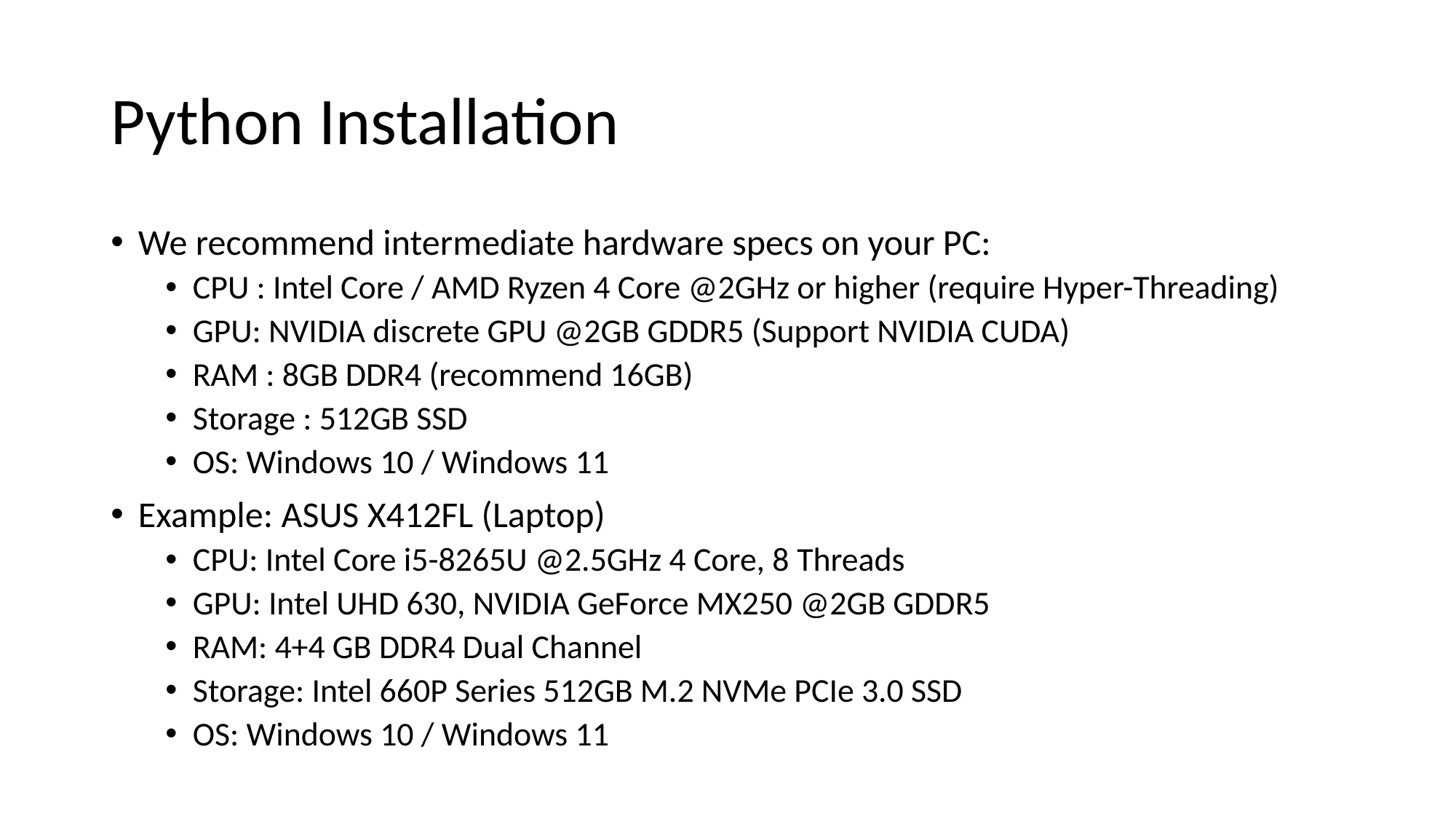

# Python Installation
We recommend intermediate hardware specs on your PC:
CPU : Intel Core / AMD Ryzen 4 Core @2GHz or higher (require Hyper-Threading)
GPU: NVIDIA discrete GPU @2GB GDDR5 (Support NVIDIA CUDA)
RAM : 8GB DDR4 (recommend 16GB)
Storage : 512GB SSD
OS: Windows 10 / Windows 11
Example: ASUS X412FL (Laptop)
CPU: Intel Core i5-8265U @2.5GHz 4 Core, 8 Threads
GPU: Intel UHD 630, NVIDIA GeForce MX250 @2GB GDDR5
RAM: 4+4 GB DDR4 Dual Channel
Storage: Intel 660P Series 512GB M.2 NVMe PCIe 3.0 SSD
OS: Windows 10 / Windows 11